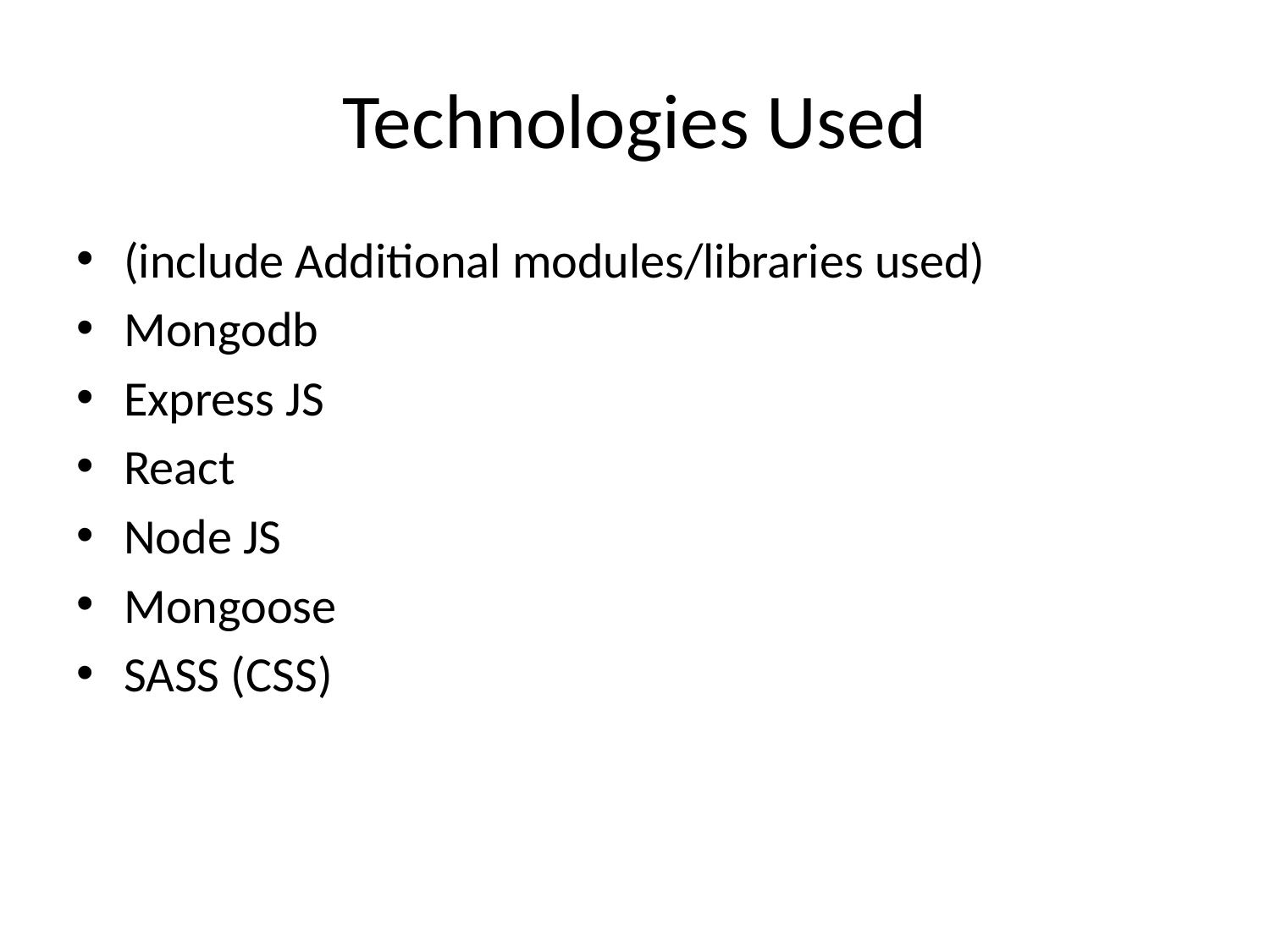

# Technologies Used
(include Additional modules/libraries used)
Mongodb
Express JS
React
Node JS
Mongoose
SASS (CSS)